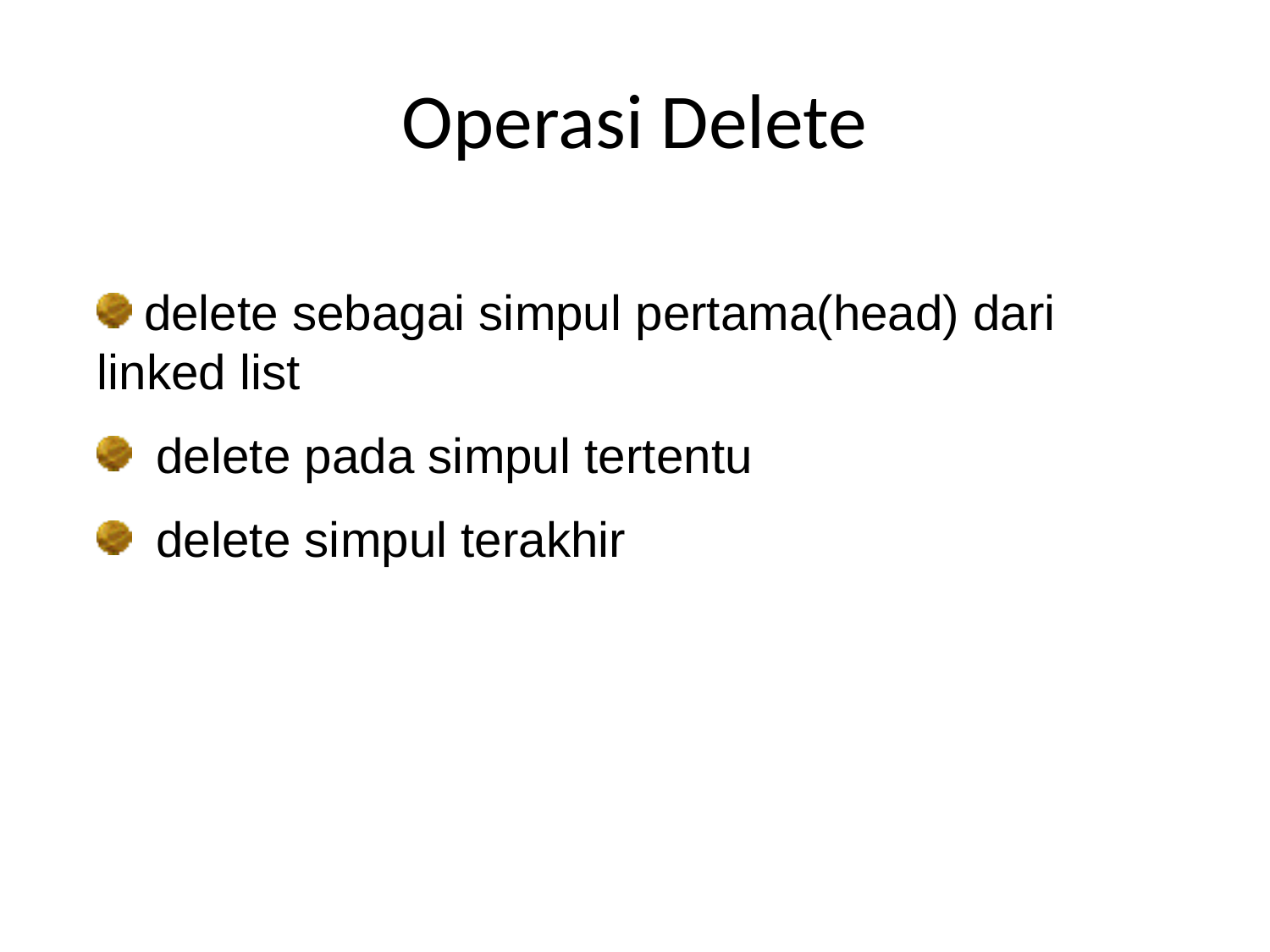

# Operasi Delete
 delete sebagai simpul pertama(head) dari linked list
  delete pada simpul tertentu
  delete simpul terakhir